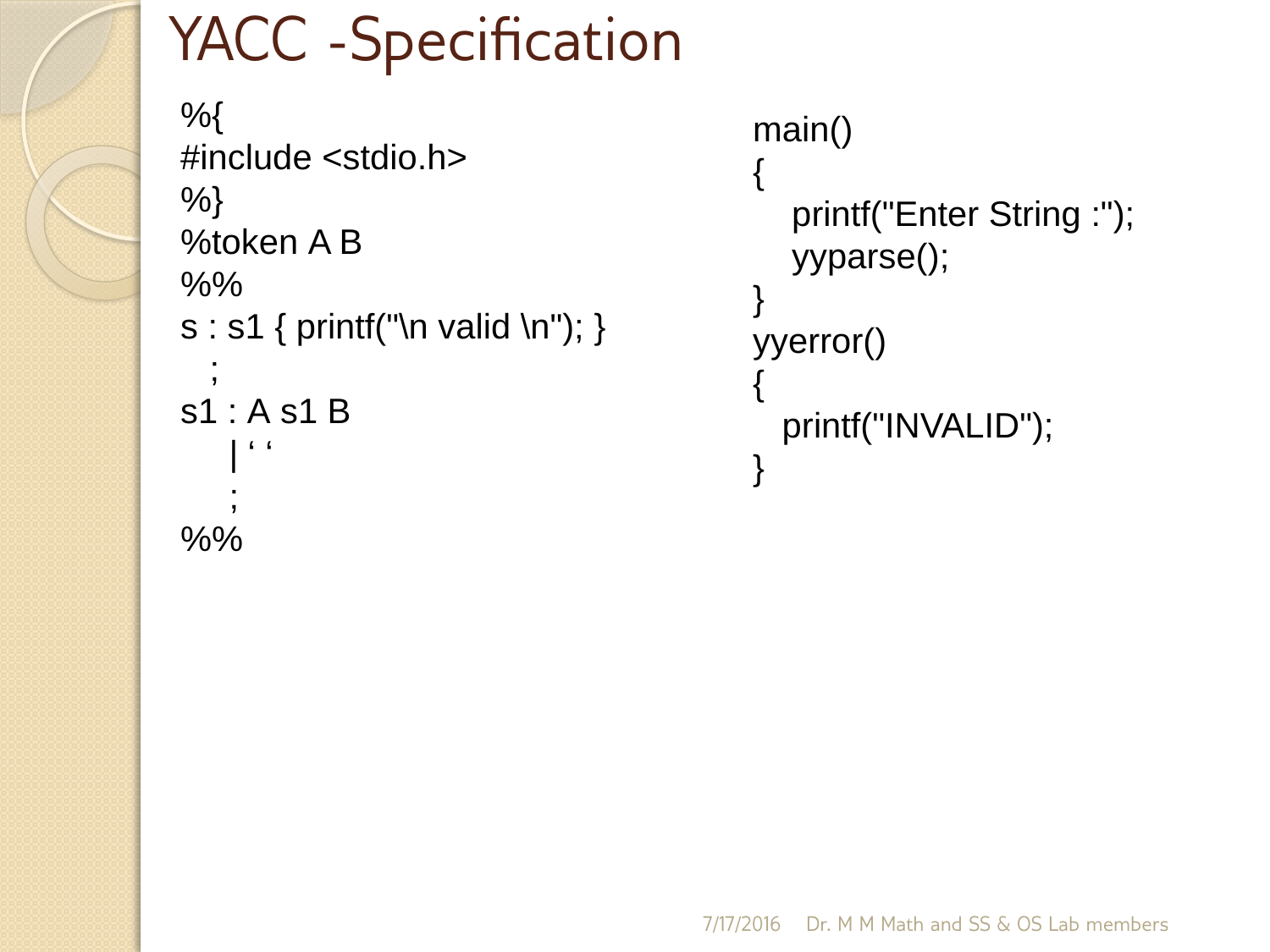

YACC -Specification
%{
#include <stdio.h>
%}
%token A B
%%
s : s1 { printf("\n valid \n"); }
   ;
s1 : A s1 B
     | ‘ ‘
     ;
%%

main()
{
    printf("Enter String :");
    yyparse();
}
yyerror()
{
   printf("INVALID");
}

7/17/2016
Dr. M M Math and SS & OS Lab members
18